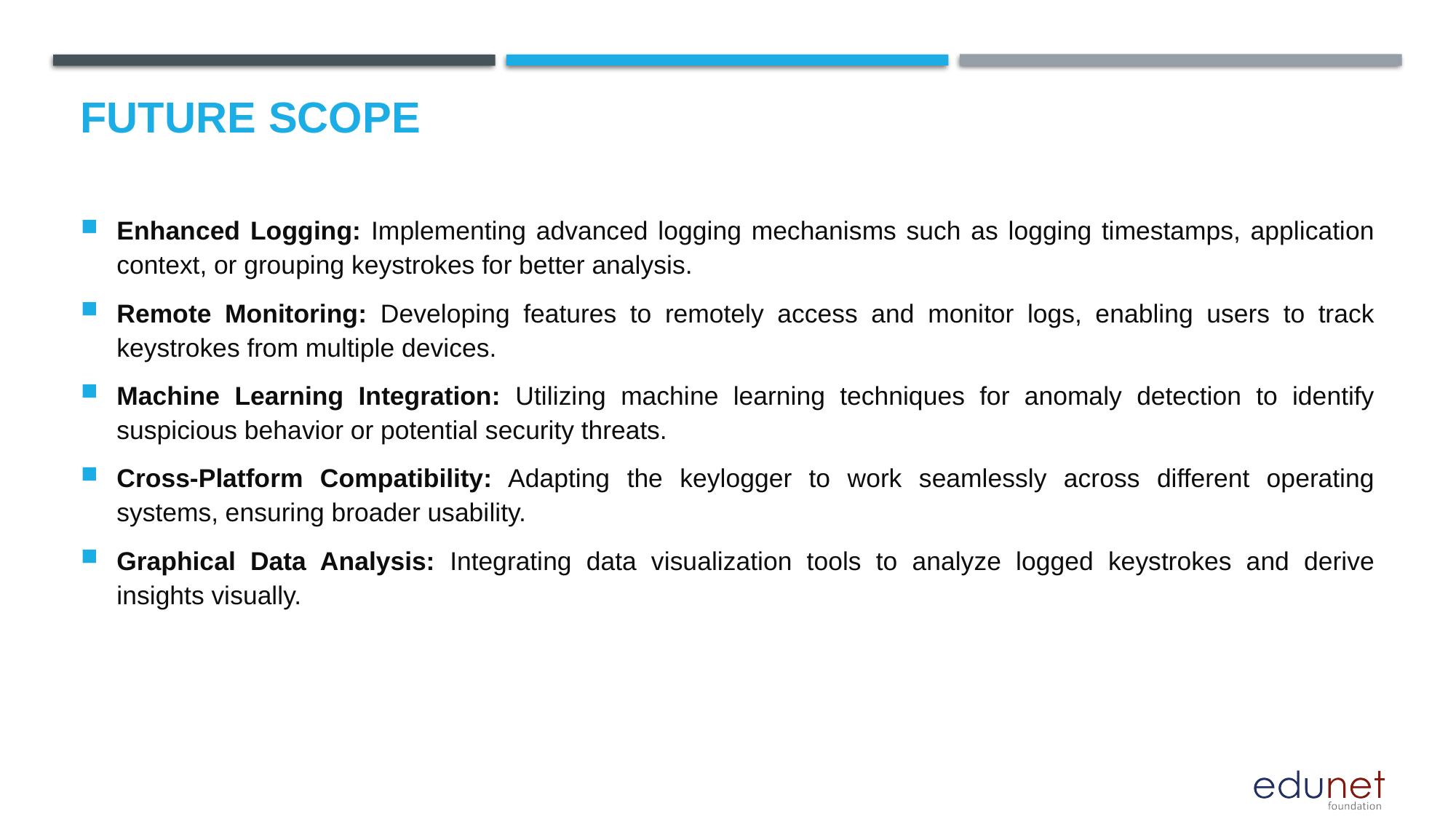

# FUTURE SCOPE
Enhanced Logging: Implementing advanced logging mechanisms such as logging timestamps, application context, or grouping keystrokes for better analysis.
Remote Monitoring: Developing features to remotely access and monitor logs, enabling users to track keystrokes from multiple devices.
Machine Learning Integration: Utilizing machine learning techniques for anomaly detection to identify suspicious behavior or potential security threats.
Cross-Platform Compatibility: Adapting the keylogger to work seamlessly across different operating systems, ensuring broader usability.
Graphical Data Analysis: Integrating data visualization tools to analyze logged keystrokes and derive insights visually.